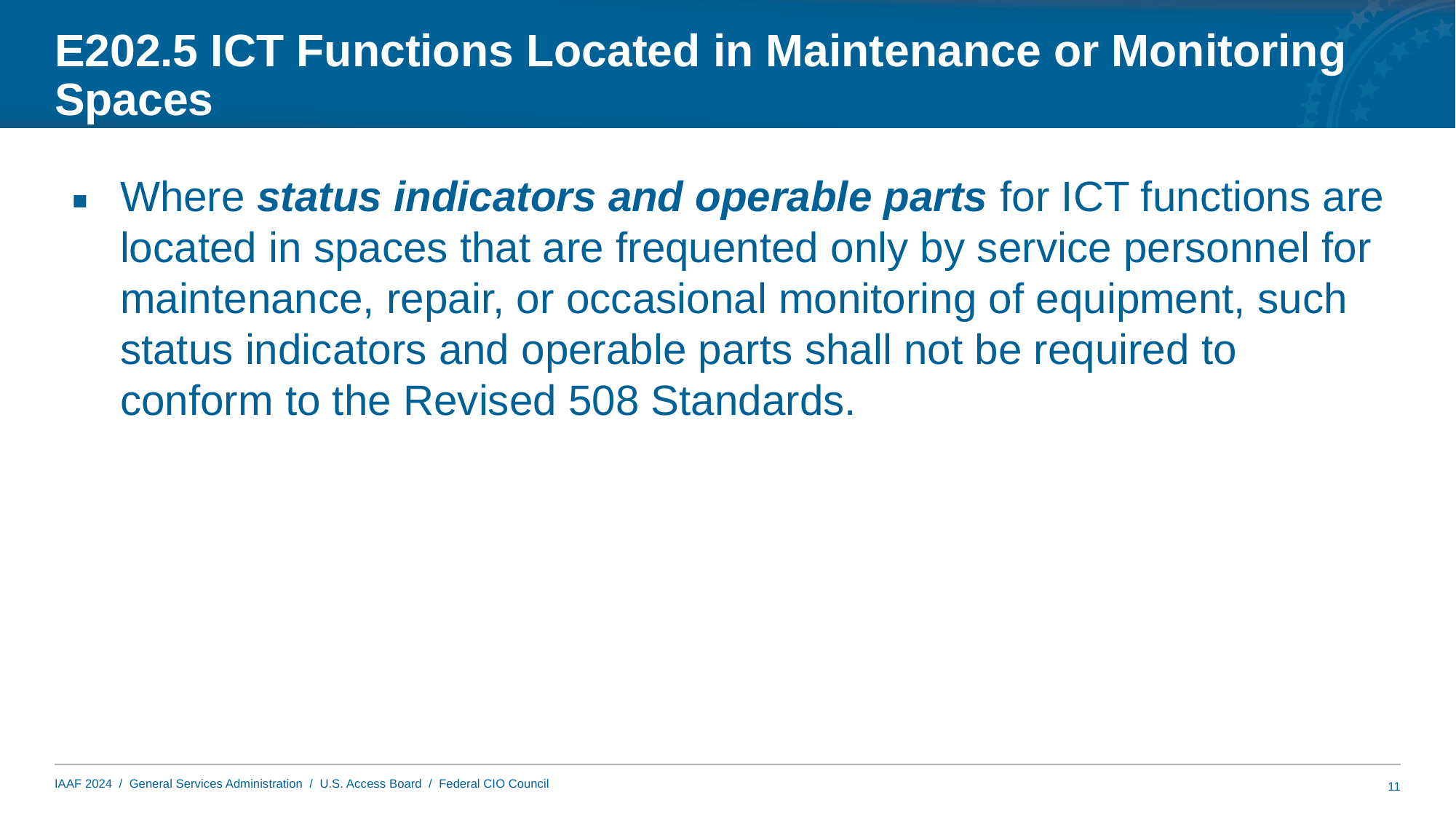

# E202.5 ICT Functions Located in Maintenance or Monitoring Spaces
Where status indicators and operable parts for ICT functions are located in spaces that are frequented only by service personnel for maintenance, repair, or occasional monitoring of equipment, such status indicators and operable parts shall not be required to conform to the Revised 508 Standards.
11